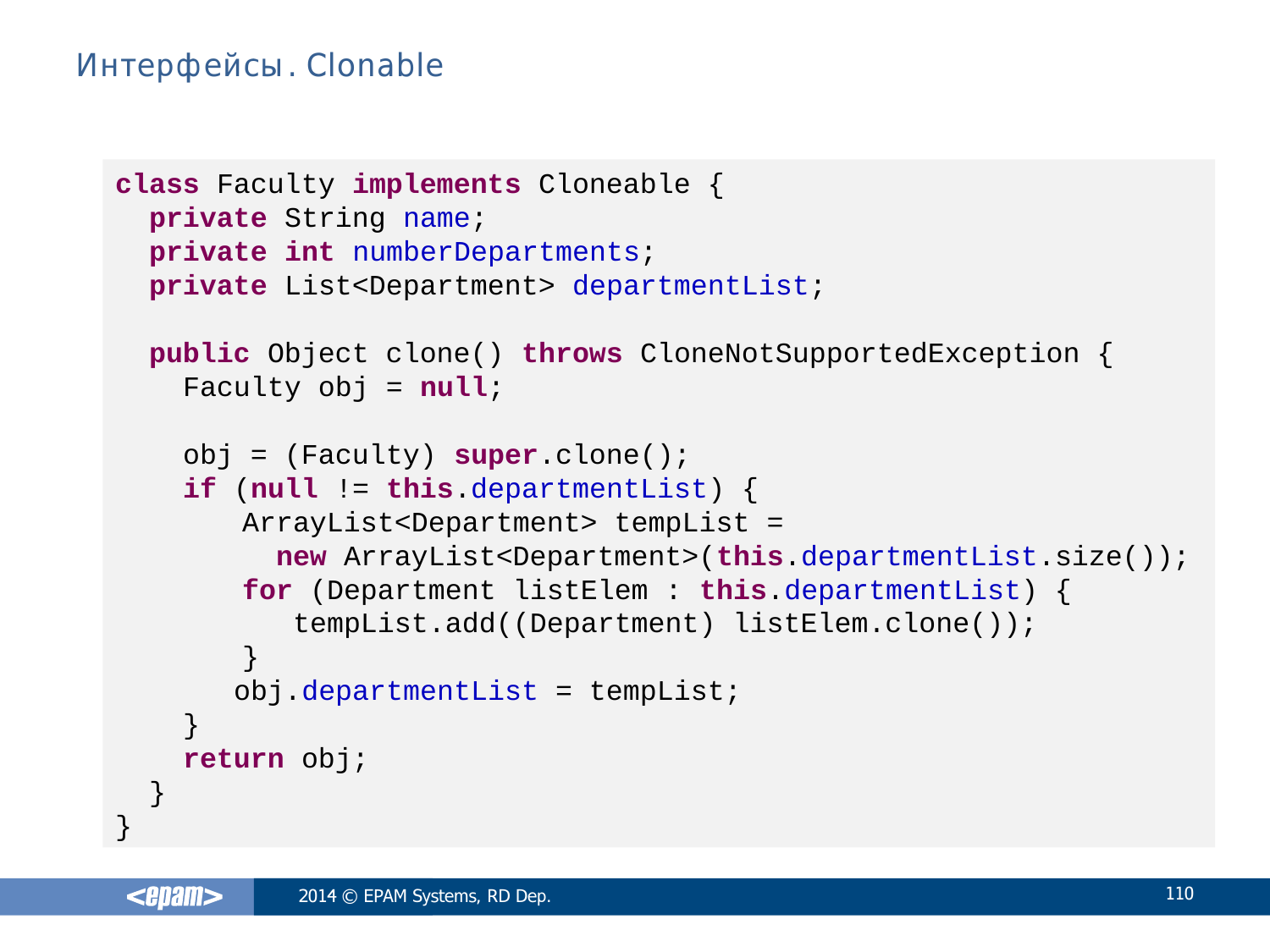

# Интерфейсы. Clonable
class Faculty implements Cloneable {
  private String name;
  private int numberDepartments;
  private List<Department> departmentList;

  public Object clone() throws CloneNotSupportedException {
    Faculty obj = null;

    obj = (Faculty) super.clone();
    if (null != this.departmentList) {
	ArrayList<Department> tempList =
	  new ArrayList<Department>(this.departmentList.size());
	for (Department listElem : this.departmentList) {
	   tempList.add((Department) listElem.clone());
	}
       obj.departmentList = tempList;
    }
    return obj;
  }
}
110
2014 © EPAM Systems, RD Dep.